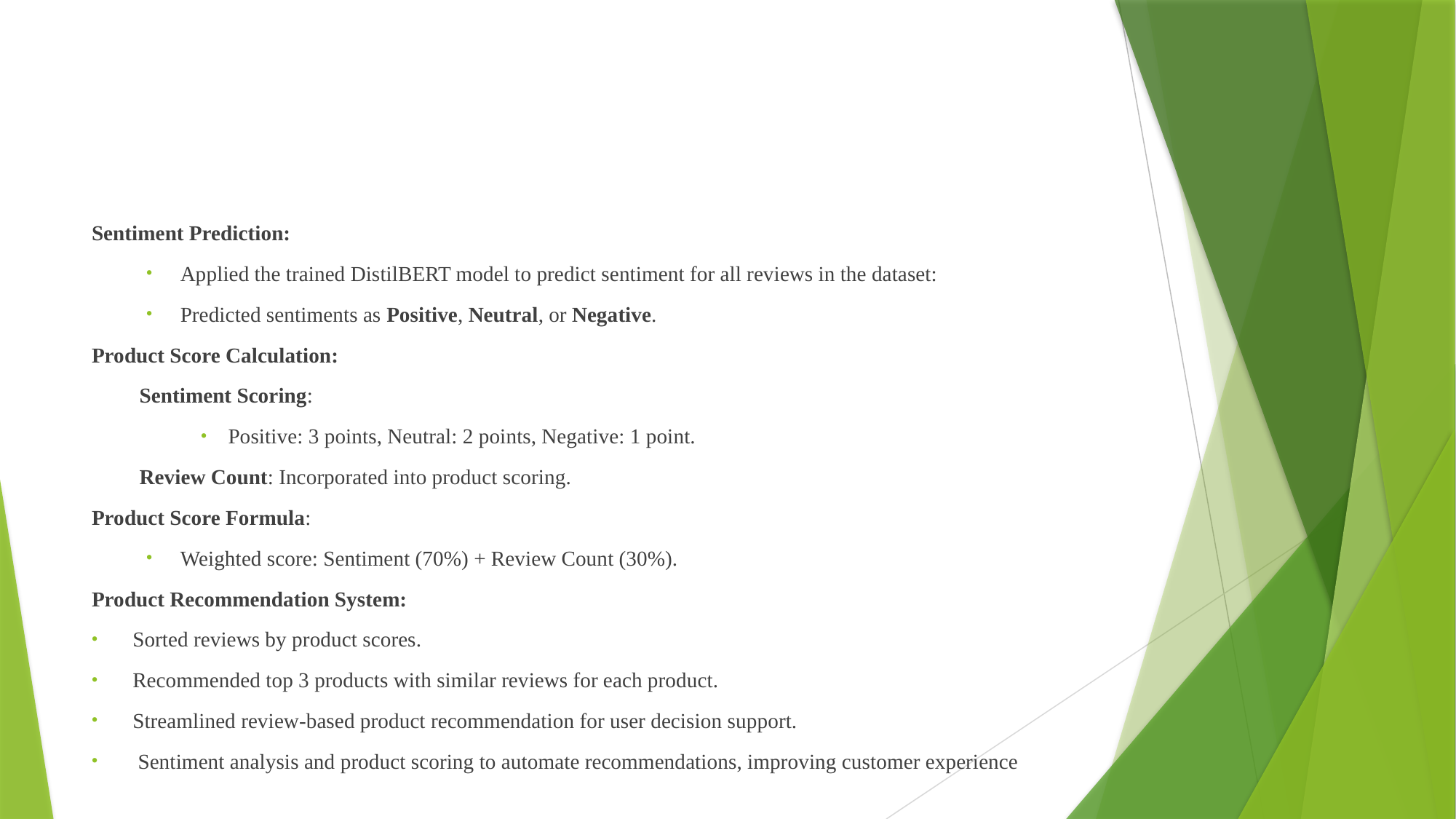

#
Sentiment Prediction:
Applied the trained DistilBERT model to predict sentiment for all reviews in the dataset:
Predicted sentiments as Positive, Neutral, or Negative.
Product Score Calculation:
Sentiment Scoring:
Positive: 3 points, Neutral: 2 points, Negative: 1 point.
Review Count: Incorporated into product scoring.
Product Score Formula:
Weighted score: Sentiment (70%) + Review Count (30%).
Product Recommendation System:
Sorted reviews by product scores.
Recommended top 3 products with similar reviews for each product.
Streamlined review-based product recommendation for user decision support.
 Sentiment analysis and product scoring to automate recommendations, improving customer experience